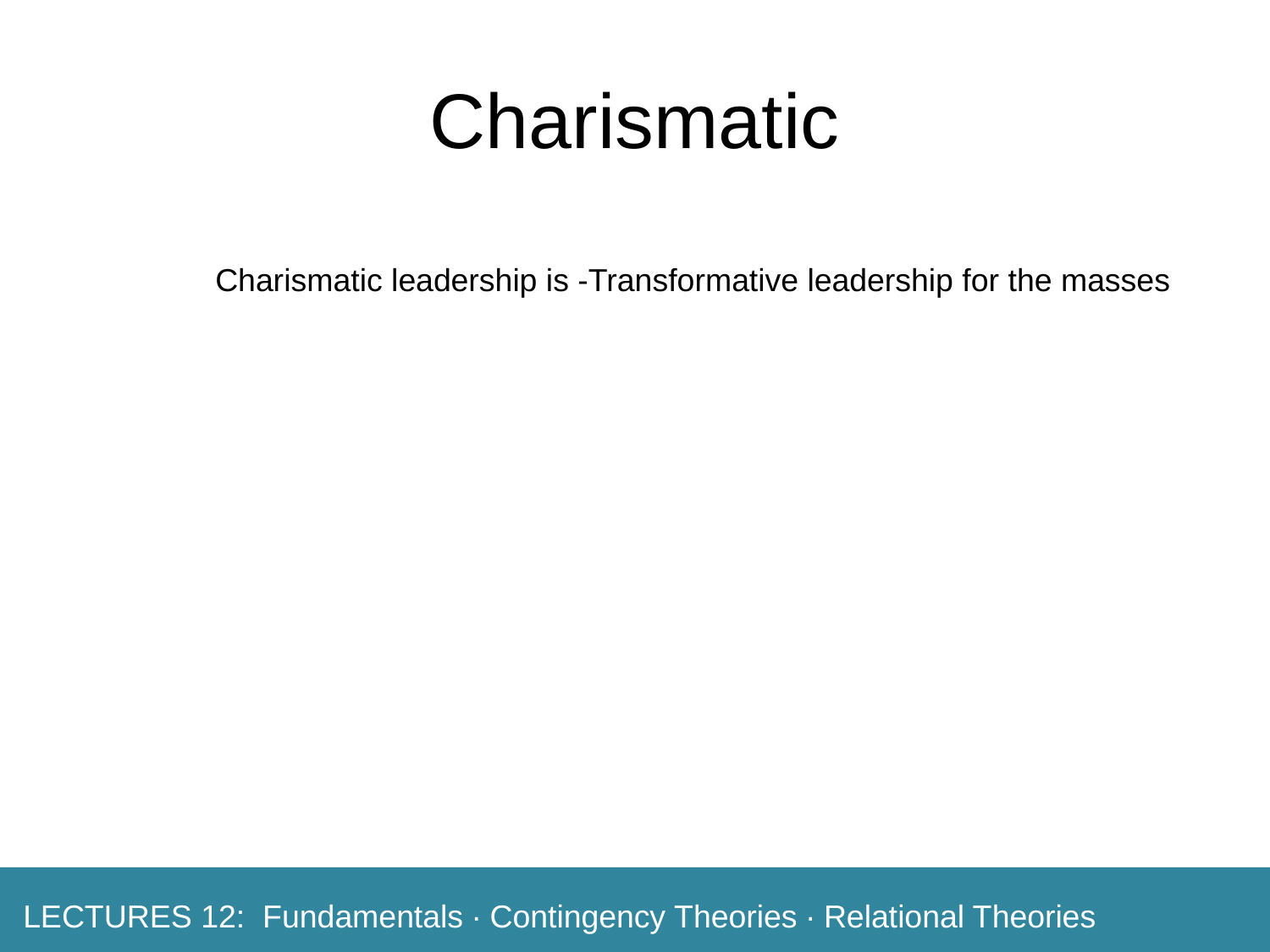

Charismatic
Charismatic leadership is -Transformative leadership for the masses
LECTURES 12:  Fundamentals ∙ Contingency Theories ∙ Relational Theories